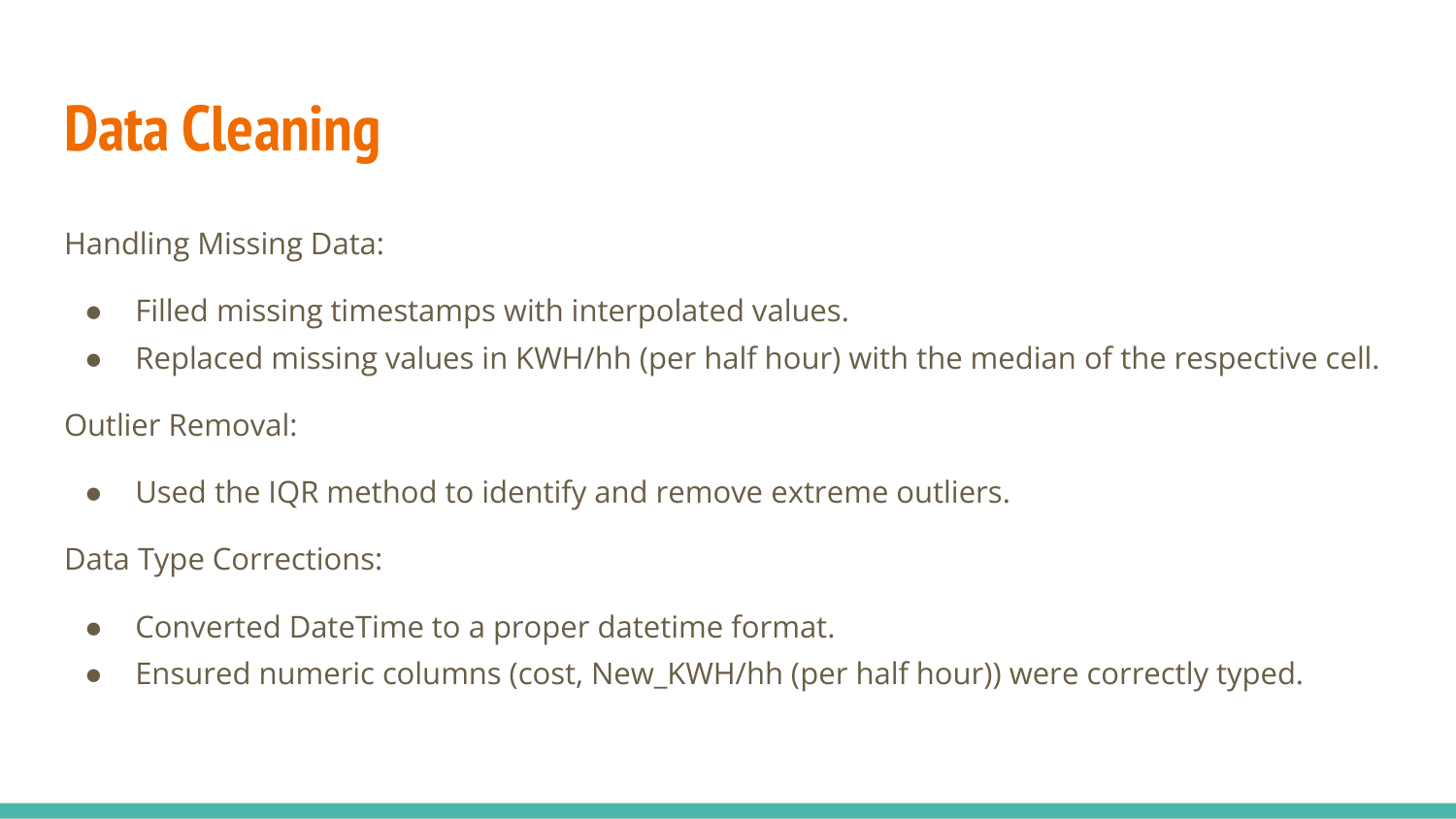

# Data Cleaning
Handling Missing Data:
Filled missing timestamps with interpolated values.
Replaced missing values in KWH/hh (per half hour) with the median of the respective cell.
Outlier Removal:
Used the IQR method to identify and remove extreme outliers.
Data Type Corrections:
Converted DateTime to a proper datetime format.
Ensured numeric columns (cost, New_KWH/hh (per half hour)) were correctly typed.